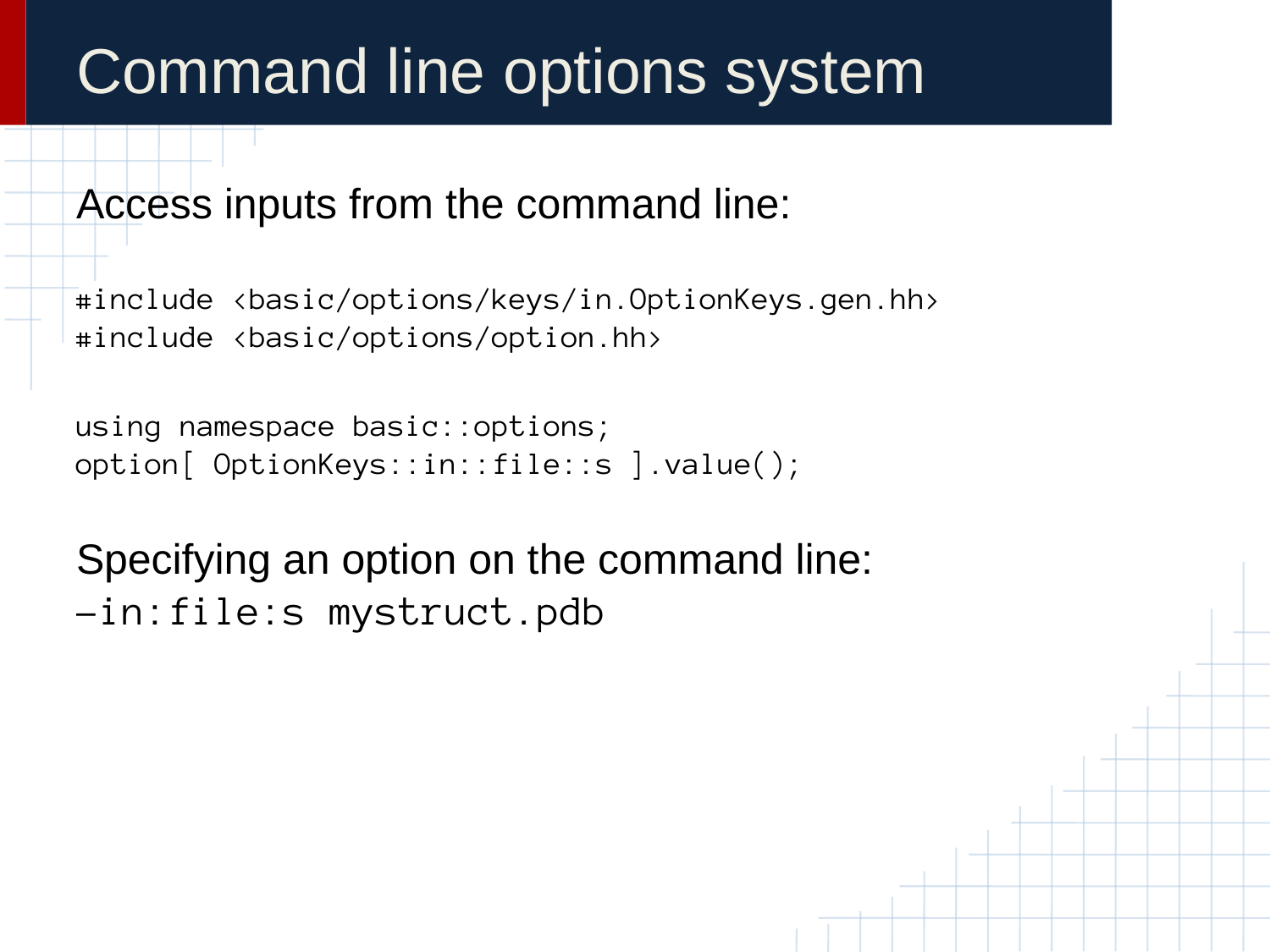

# Command line options system
Access inputs from the command line:

#include <basic/options/keys/in.OptionKeys.gen.hh>
#include <basic/options/option.hh>

using namespace basic::options;
option[ OptionKeys::in::file::s ].value();

Specifying an option on the command line:
-in:file:s mystruct.pdb